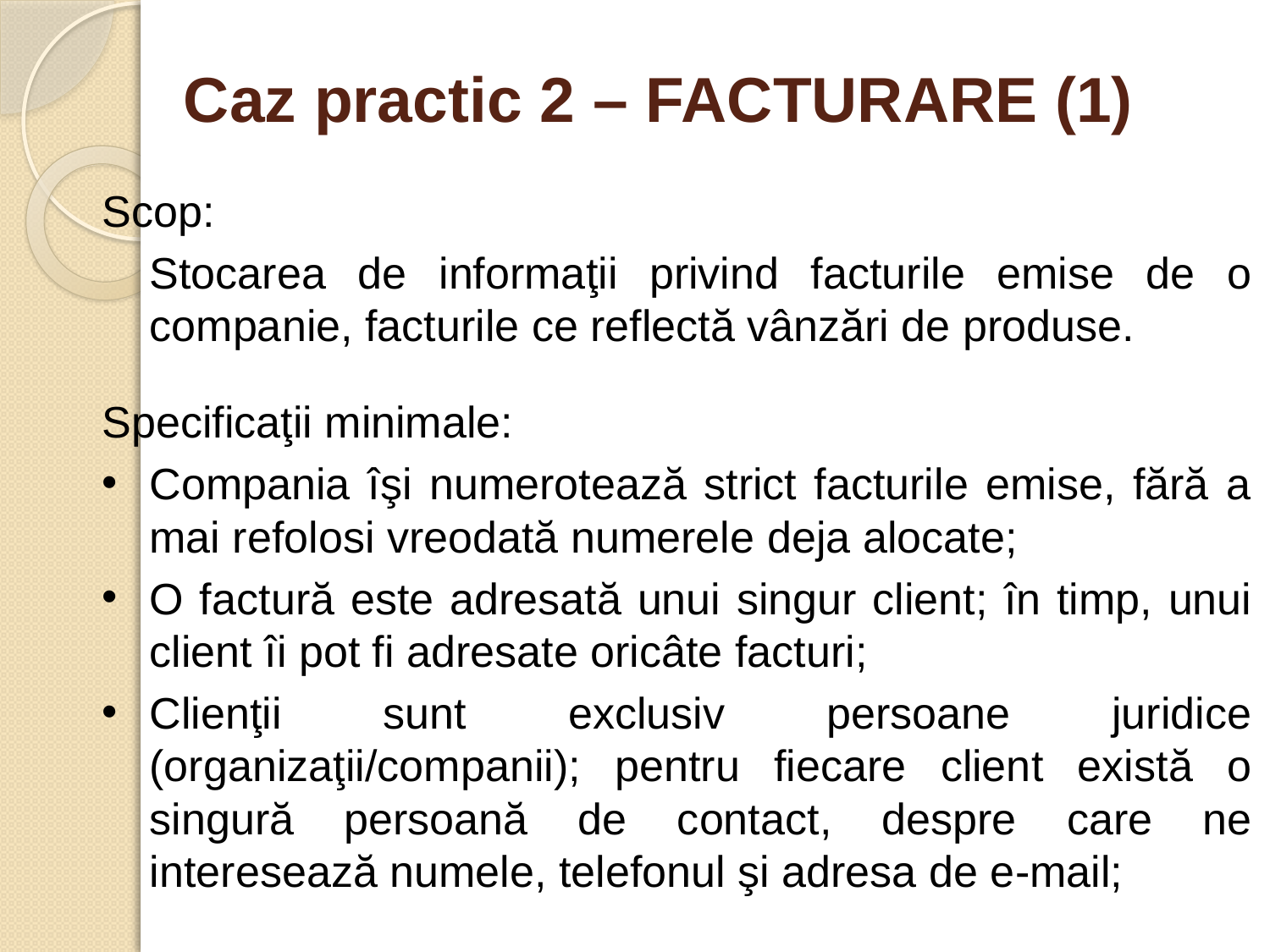

# Caz practic 2 – FACTURARE (1)
Scop:
	Stocarea de informaţii privind facturile emise de o companie, facturile ce reflectă vânzări de produse.

Specificaţii minimale:
Compania îşi numerotează strict facturile emise, fără a mai refolosi vreodată numerele deja alocate;
O factură este adresată unui singur client; în timp, unui client îi pot fi adresate oricâte facturi;
Clienţii sunt exclusiv persoane juridice (organizaţii/companii); pentru fiecare client există o singură persoană de contact, despre care ne interesează numele, telefonul şi adresa de e-mail;